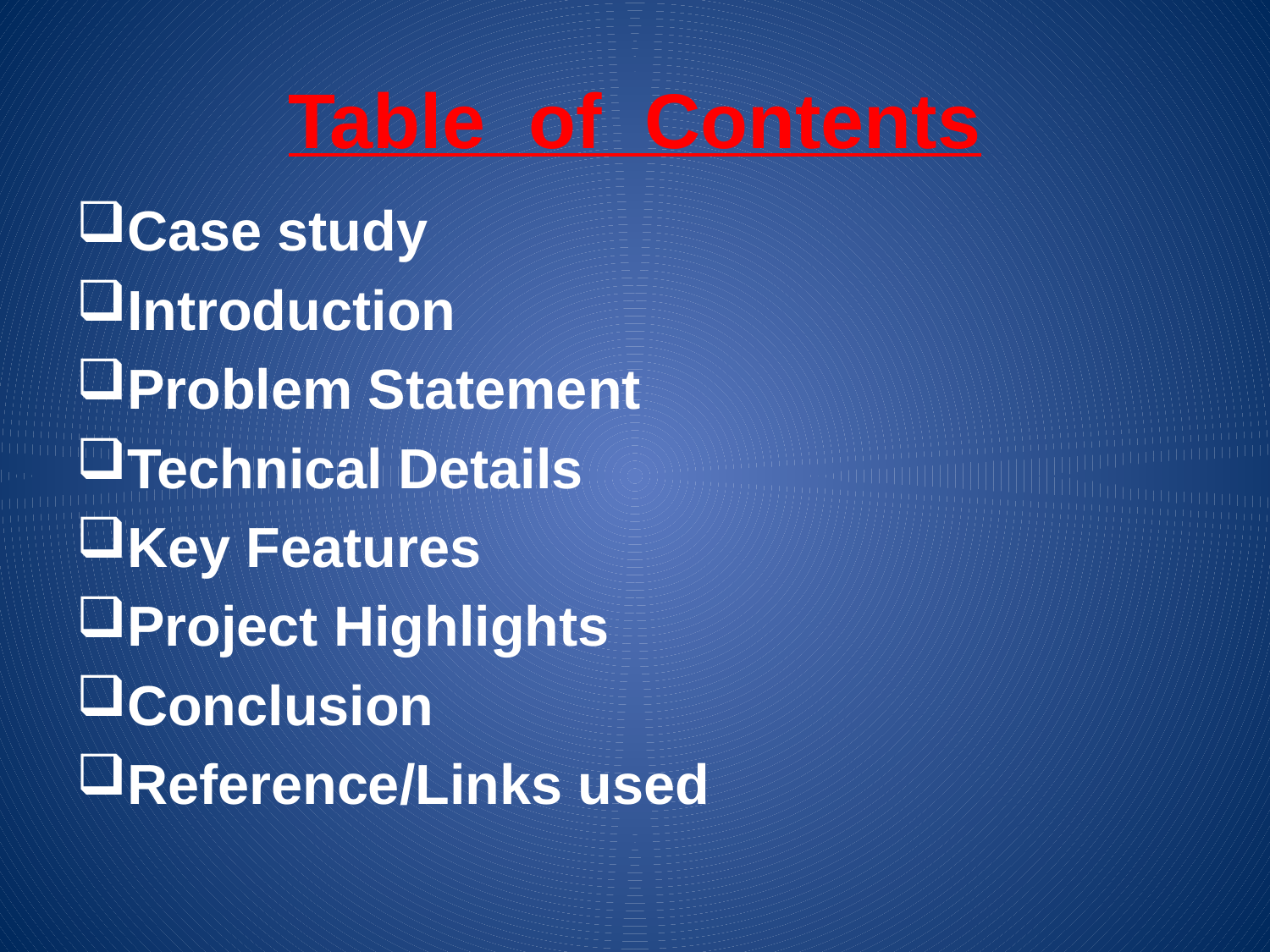

# Table  of  Contents
Case study
Introduction
Problem Statement
Technical Details
Key Features
Project Highlights
Conclusion
Reference/Links used